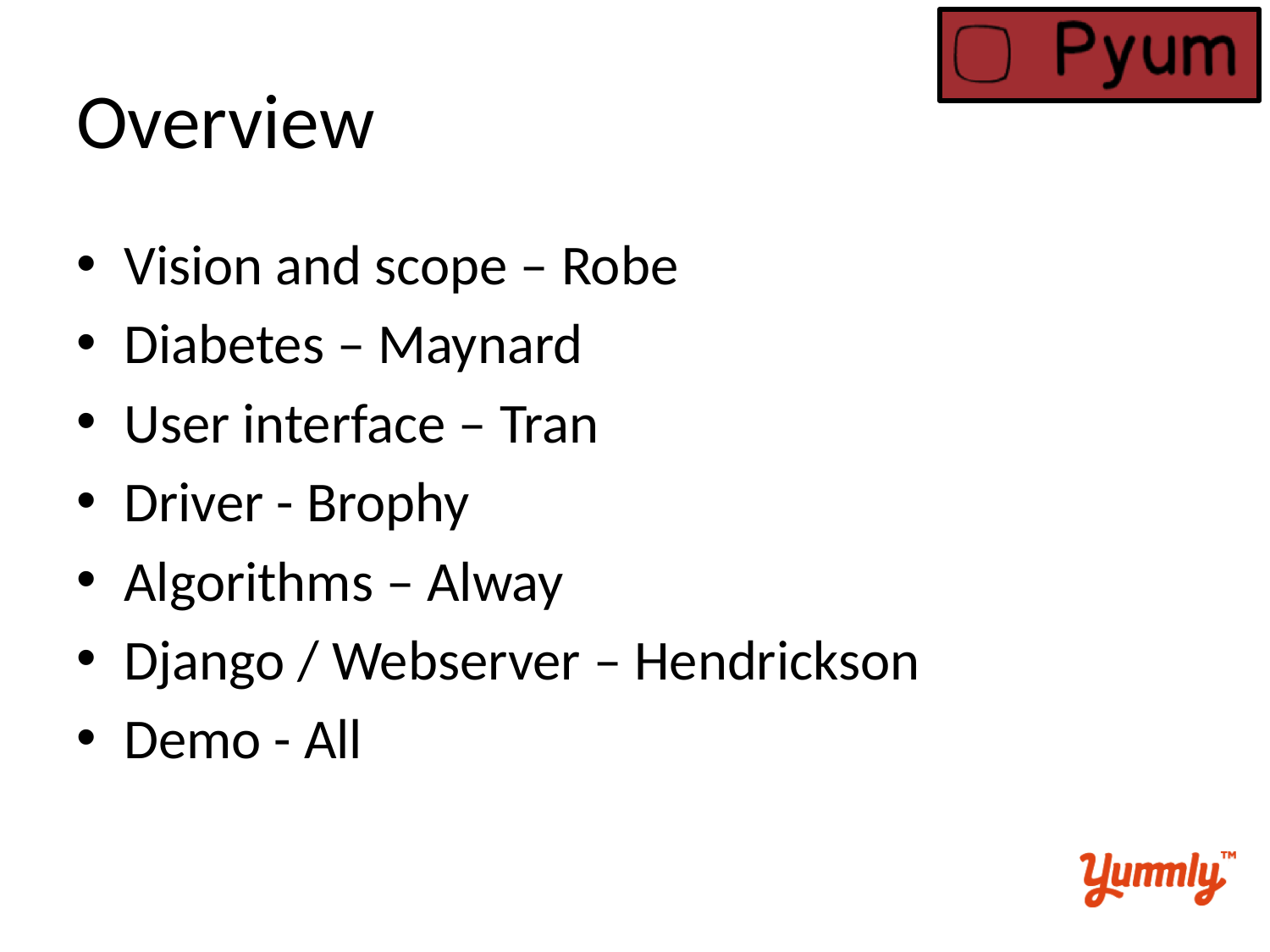

# Overview
Vision and scope – Robe
Diabetes – Maynard
User interface – Tran
Driver - Brophy
Algorithms – Alway
Django / Webserver – Hendrickson
Demo - All